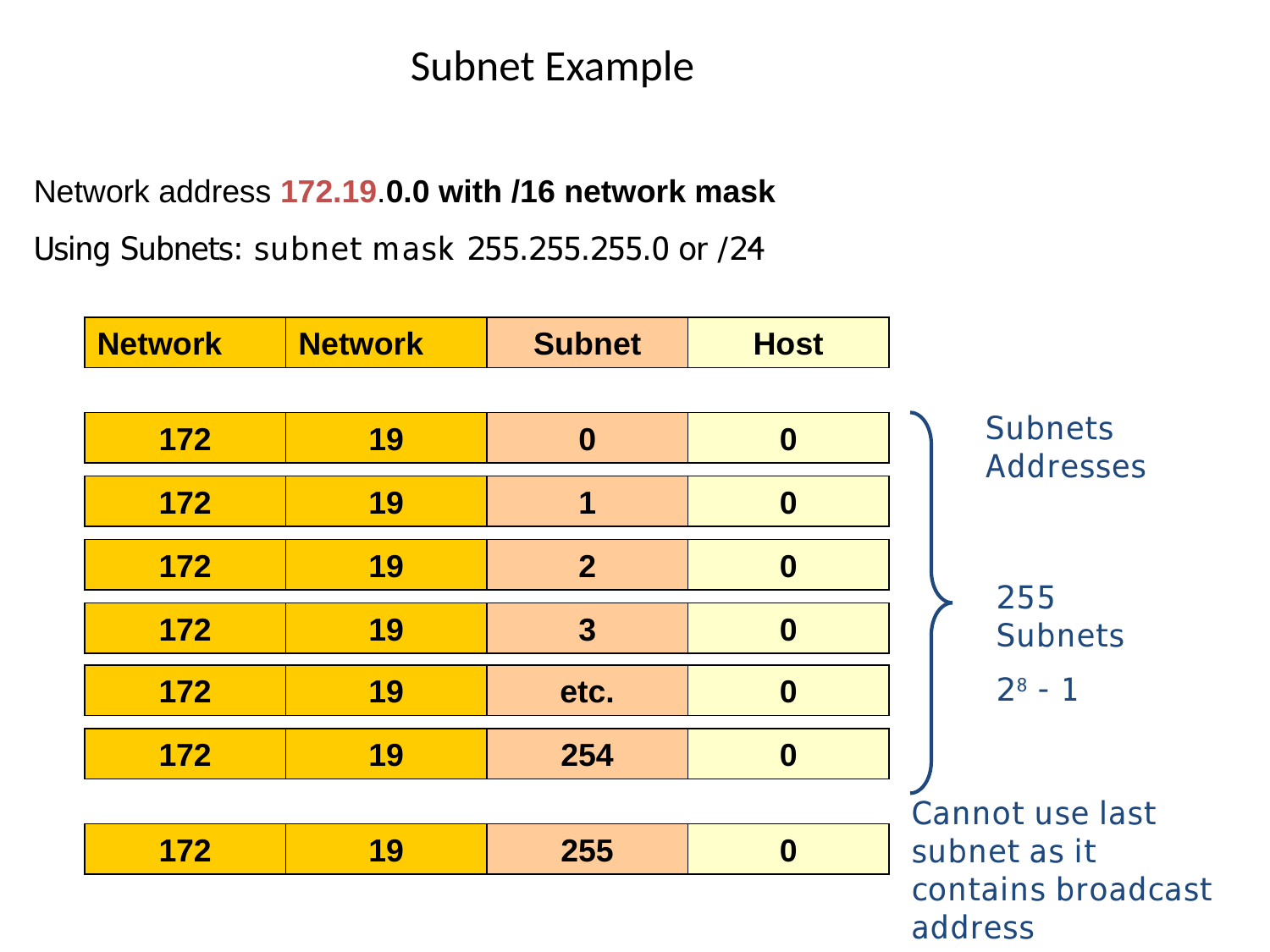

# Subnet Example
Network address 172.19.0.0 with /16 network mask

Using Subnets: subnet mask 255.255.255.0 or /24
Network
Network
Subnet
Host
Subnets Addresses
172
19
0
0

172
19
1
0
172
19
2
0
255 Subnets
28 - 1
172
19
3
0
172
19
etc.
0
172
19
254
0
Cannot use last subnet as it contains broadcast address
172
19
255
0